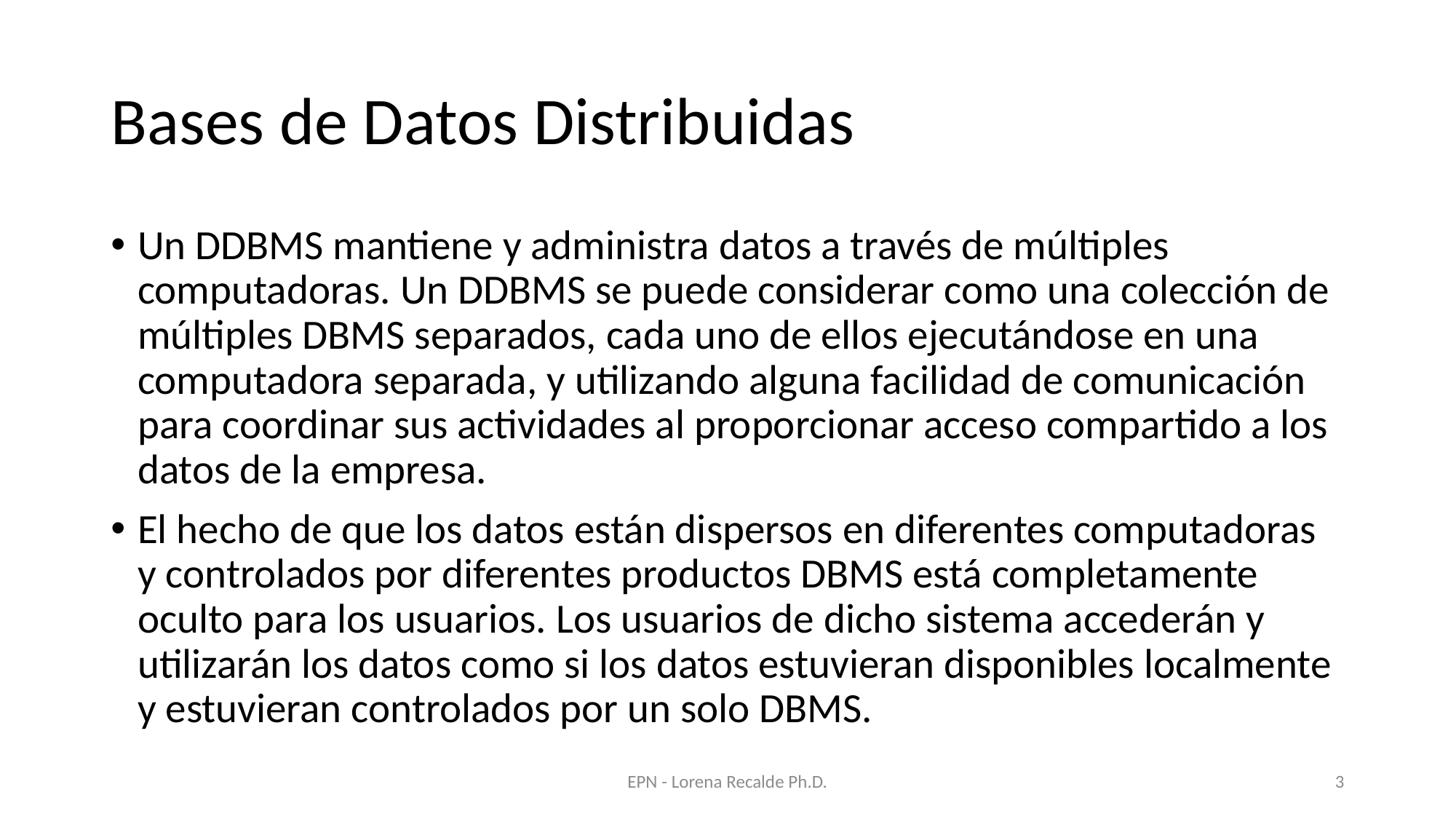

# Bases de Datos Distribuidas
Un DDBMS mantiene y administra datos a través de múltiples computadoras. Un DDBMS se puede considerar como una colección de múltiples DBMS separados, cada uno de ellos ejecutándose en una computadora separada, y utilizando alguna facilidad de comunicación para coordinar sus actividades al proporcionar acceso compartido a los datos de la empresa.
El hecho de que los datos están dispersos en diferentes computadoras y controlados por diferentes productos DBMS está completamente oculto para los usuarios. Los usuarios de dicho sistema accederán y utilizarán los datos como si los datos estuvieran disponibles localmente y estuvieran controlados por un solo DBMS.
EPN - Lorena Recalde Ph.D.
3